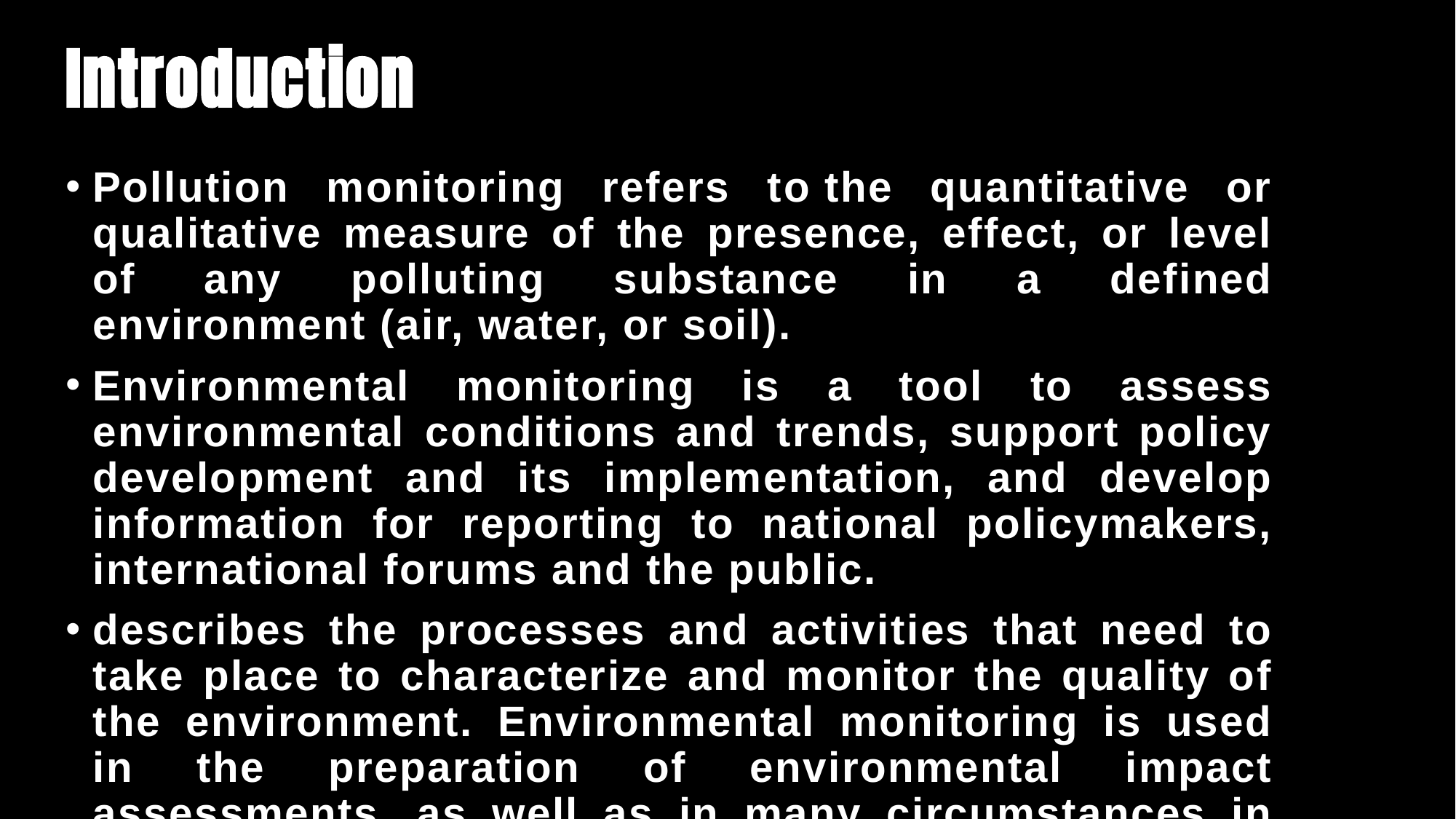

# Introduction
Pollution monitoring refers to the quantitative or qualitative measure of the presence, effect, or level of any polluting substance in a defined environment (air, water, or soil).
Environmental monitoring is a tool to assess environmental conditions and trends, support policy development and its implementation, and develop information for reporting to national policymakers, international forums and the public.
describes the processes and activities that need to take place to characterize and monitor the quality of the environment. Environmental monitoring is used in the preparation of environmental impact assessments, as well as in many circumstances in which human activities carry a risk of harmful effects on the natural environment.